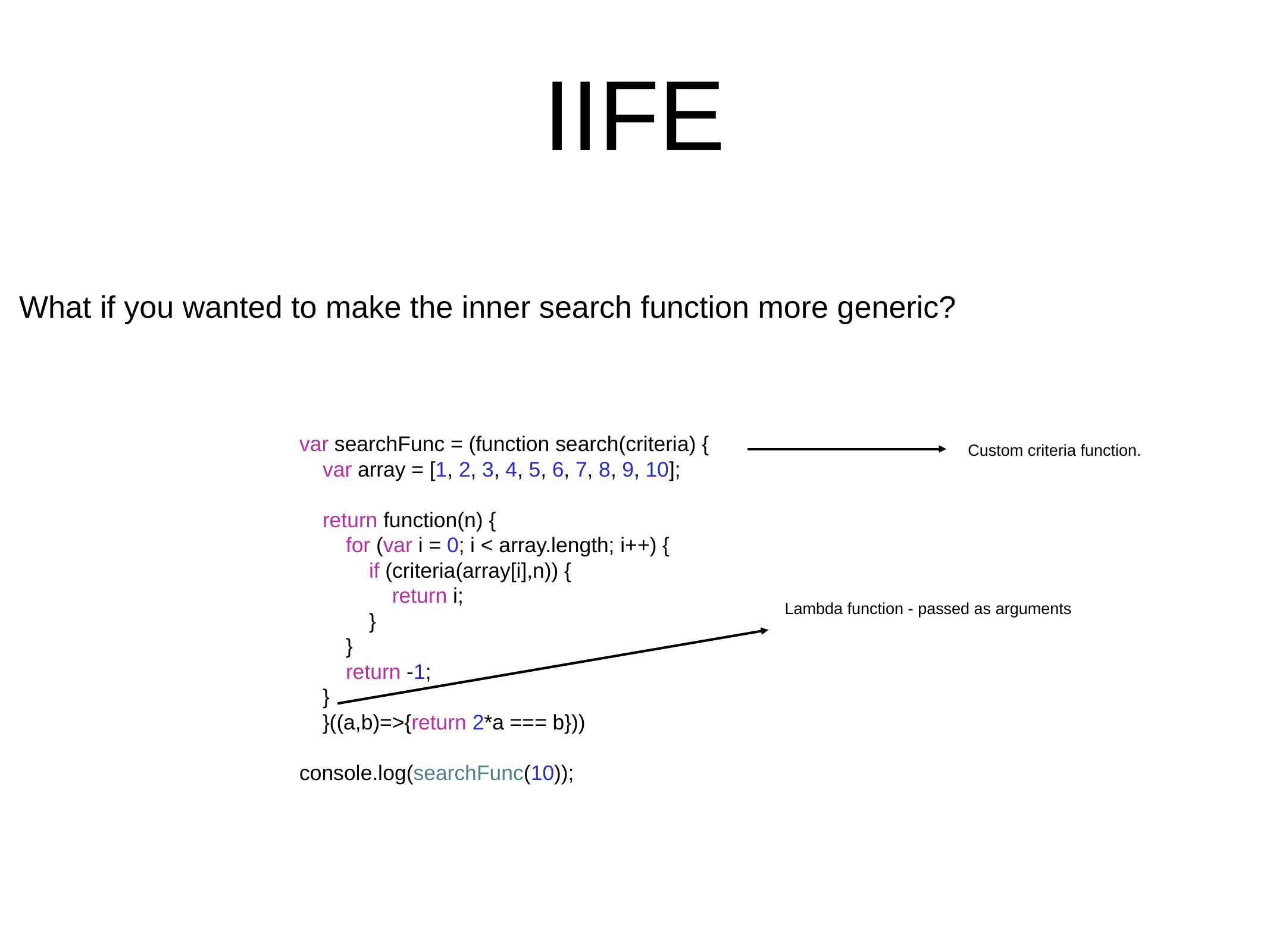

# IIFE
What if you wanted to make the inner search function more generic?

var searchFunc = (function search(criteria) {
    var array = [1, 2, 3, 4, 5, 6, 7, 8, 9, 10];

    return function(n) {
        for (var i = 0; i < array.length; i++) {
            if (criteria(array[i],n)) {
                return i;
            }
        }
        return -1;
    }
    }((a,b)=>{return 2*a === b}))

console.log(searchFunc(10));
Custom criteria function.

Lambda function - passed as arguments